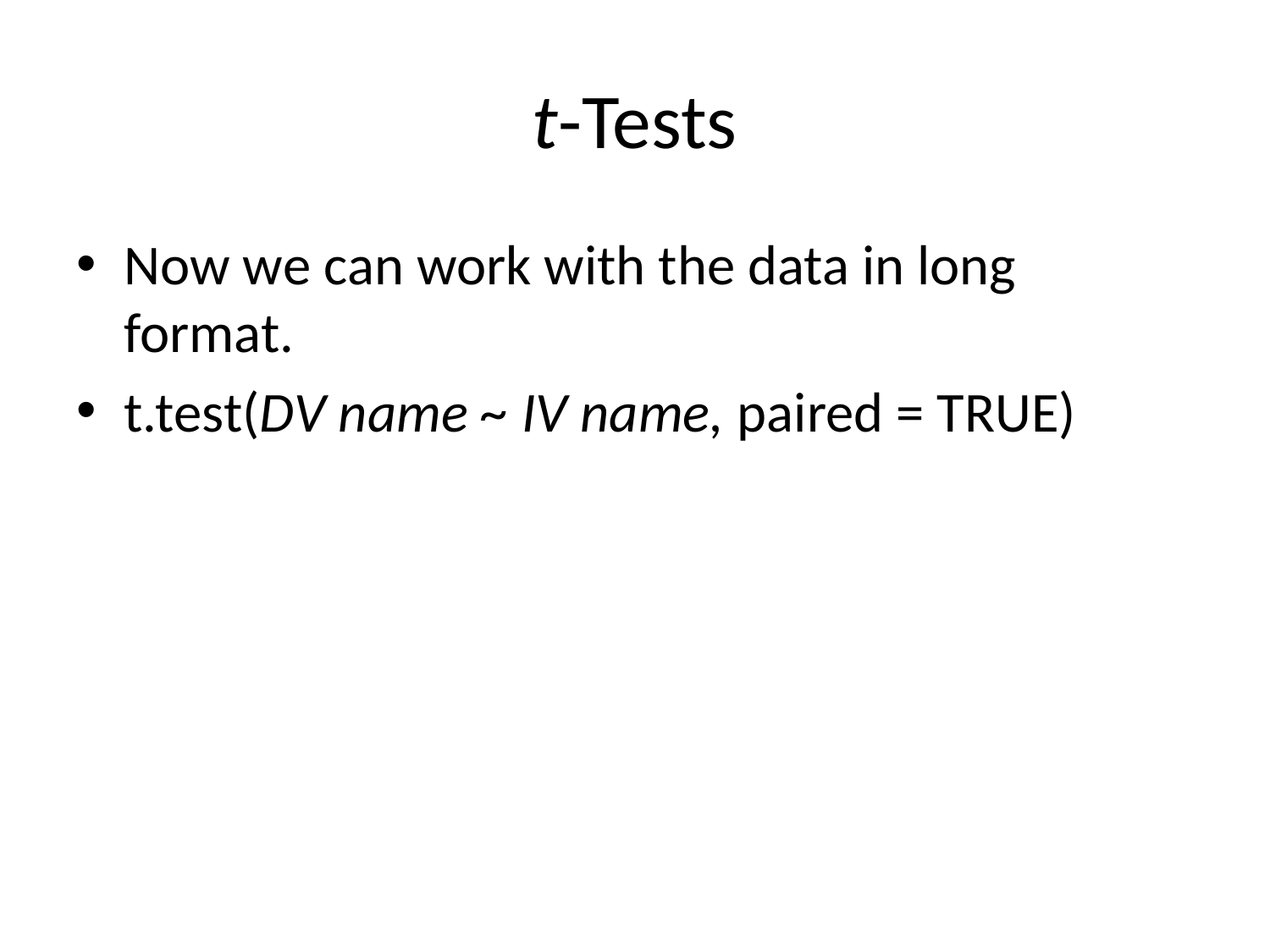

# t-Tests
Now we can work with the data in long format.
t.test(DV name ~ IV name, paired = TRUE)